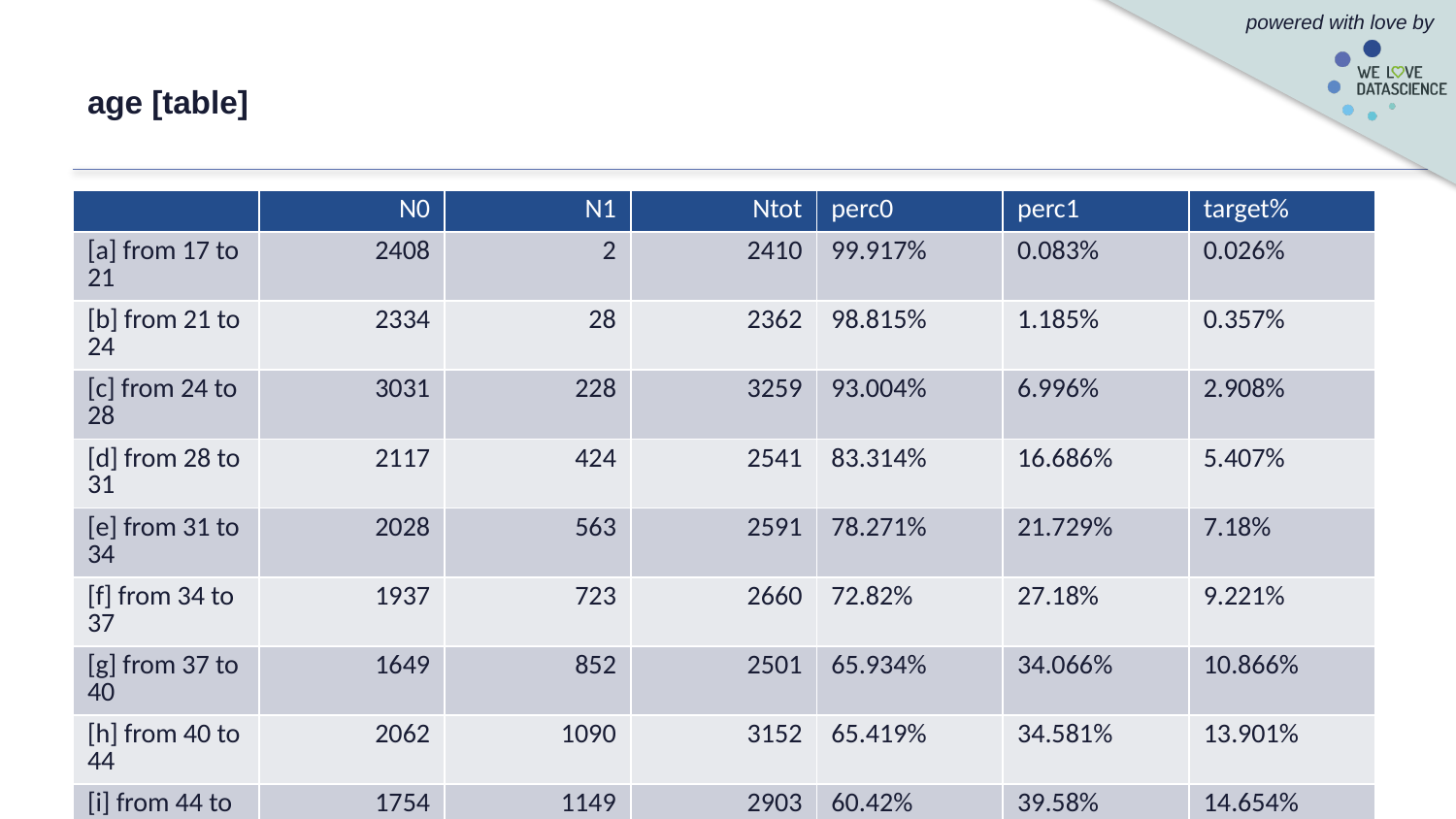

# age [table]
|  | N0 | N1 | Ntot | perc0 | perc1 | target% |
| --- | --- | --- | --- | --- | --- | --- |
| [a] from 17 to 21 | 2408 | 2 | 2410 | 99.917% | 0.083% | 0.026% |
| [b] from 21 to 24 | 2334 | 28 | 2362 | 98.815% | 1.185% | 0.357% |
| [c] from 24 to 28 | 3031 | 228 | 3259 | 93.004% | 6.996% | 2.908% |
| [d] from 28 to 31 | 2117 | 424 | 2541 | 83.314% | 16.686% | 5.407% |
| [e] from 31 to 34 | 2028 | 563 | 2591 | 78.271% | 21.729% | 7.18% |
| [f] from 34 to 37 | 1937 | 723 | 2660 | 72.82% | 27.18% | 9.221% |
| [g] from 37 to 40 | 1649 | 852 | 2501 | 65.934% | 34.066% | 10.866% |
| [h] from 40 to 44 | 2062 | 1090 | 3152 | 65.419% | 34.581% | 13.901% |
| [i] from 44 to 48 | 1754 | 1149 | 2903 | 60.42% | 39.58% | 14.654% |
| [j] from 48 to 52 | 1391 | 926 | 2317 | 60.035% | 39.965% | 11.81% |
| [k] from 52 to 59 | 1795 | 1071 | 2866 | 62.631% | 37.369% | 13.659% |
| [l] from 59 to 90 | 2214 | 785 | 2999 | 73.825% | 26.175% | 10.011% |